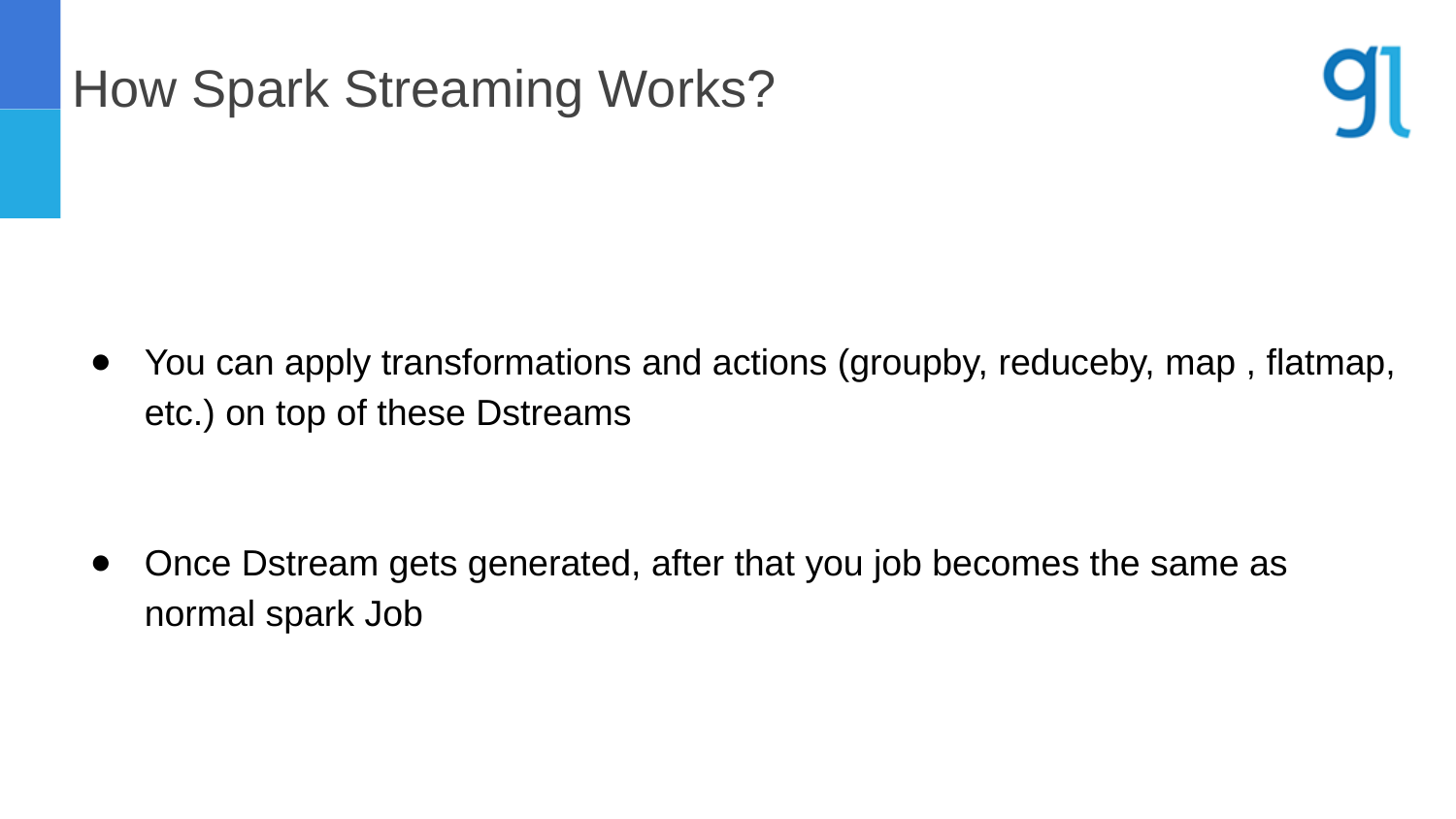

How Spark Streaming Works?
You can apply transformations and actions (groupby, reduceby, map , flatmap, etc.) on top of these Dstreams

Once Dstream gets generated, after that you job becomes the same as normal spark Job